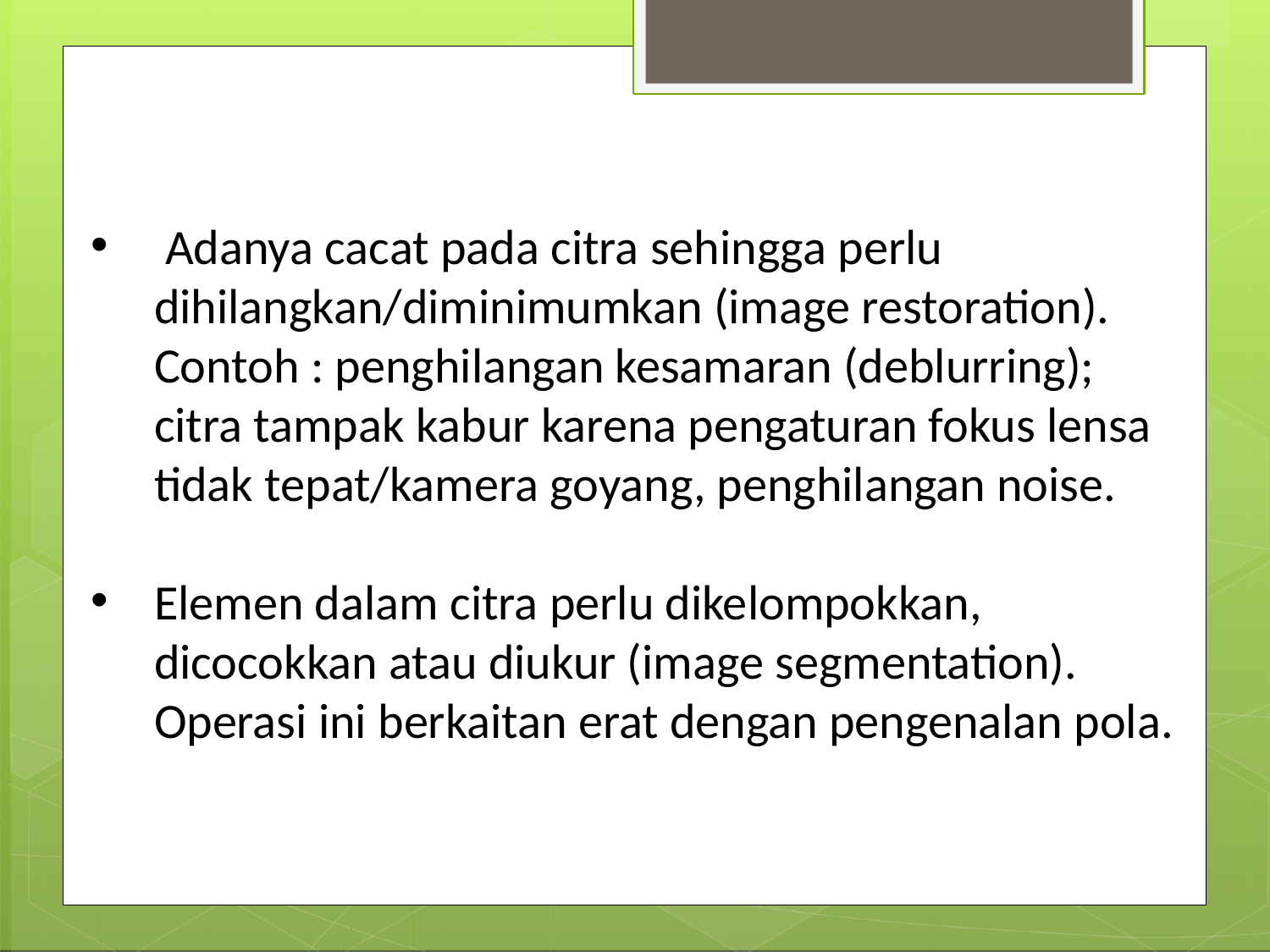

Adanya cacat pada citra sehingga perlu dihilangkan/diminimumkan (image restoration). Contoh : penghilangan kesamaran (deblurring); citra tampak kabur karena pengaturan fokus lensa tidak tepat/kamera goyang, penghilangan noise.

Elemen dalam citra perlu dikelompokkan, dicocokkan atau diukur (image segmentation). Operasi ini berkaitan erat dengan pengenalan pola.